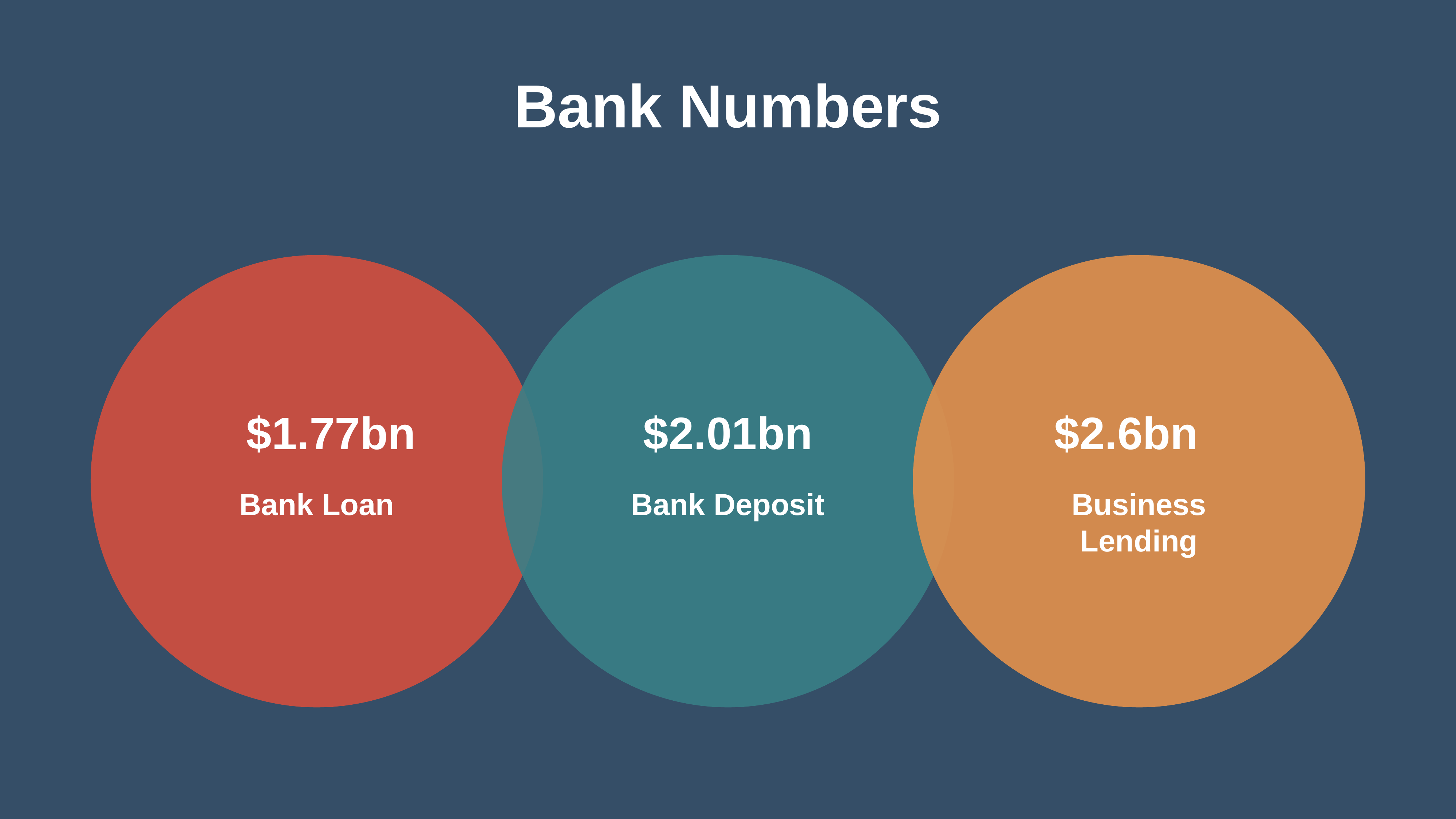

Bank Numbers

$1.77bn
$2.01bn
$2.6bn
Bank Loan
Bank Deposit
Business Lending